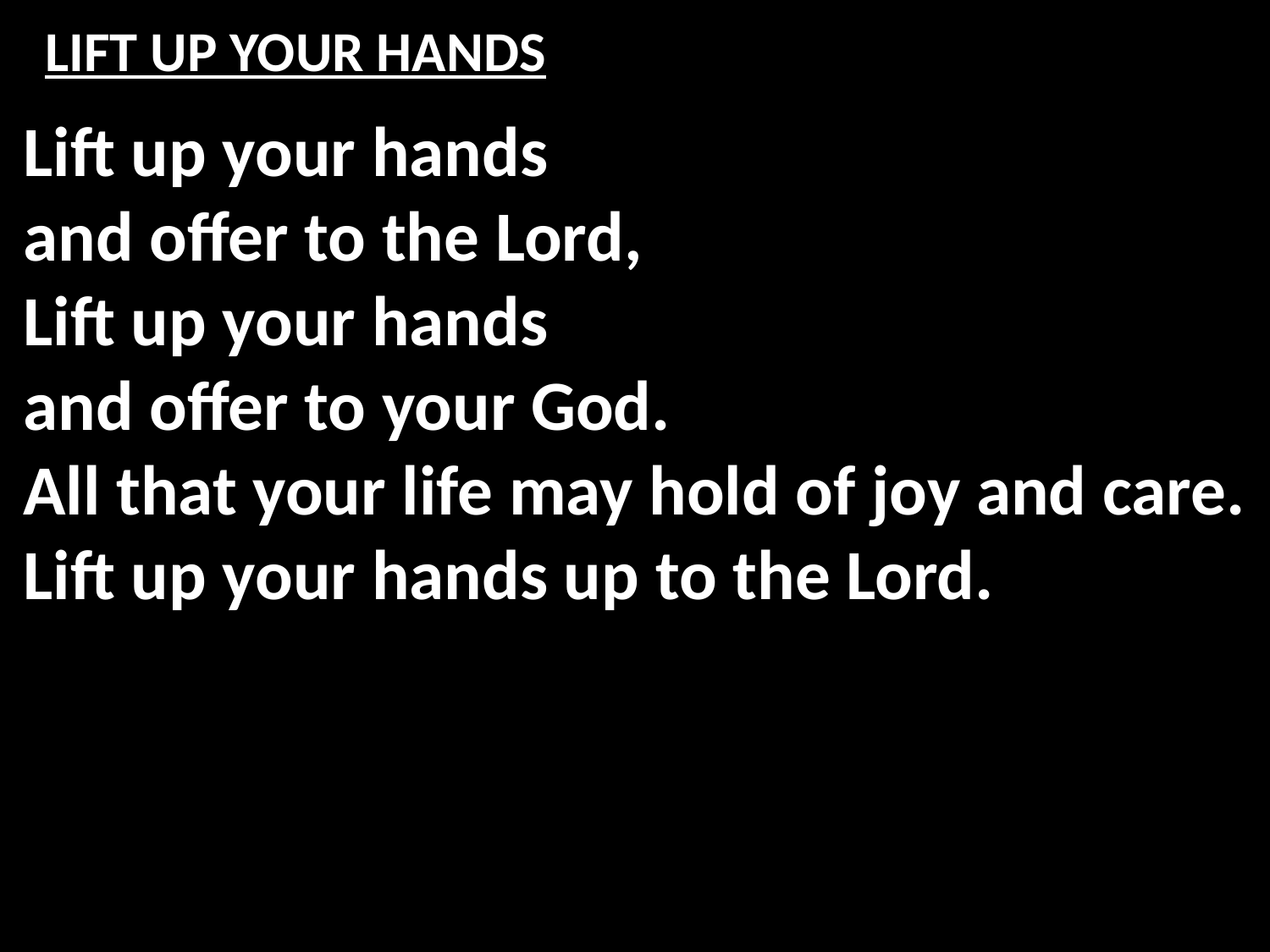

# LIFT UP YOUR HANDS
Lift up your hands
and offer to the Lord,
Lift up your hands
and offer to your God.
All that your life may hold of joy and care.
Lift up your hands up to the Lord.